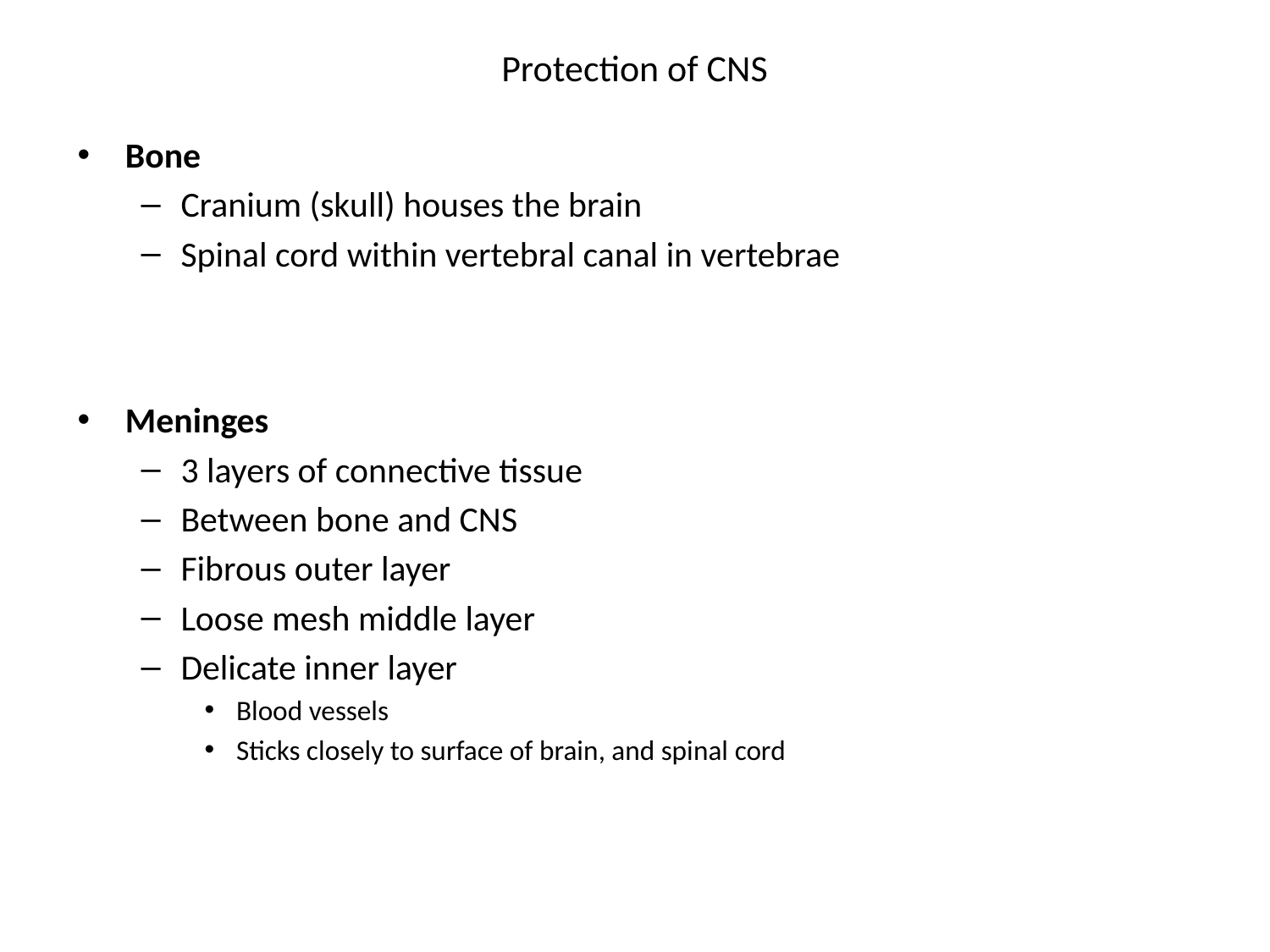

# Protection of CNS
Bone
Cranium (skull) houses the brain
Spinal cord within vertebral canal in vertebrae

Meninges
3 layers of connective tissue
Between bone and CNS
Fibrous outer layer
Loose mesh middle layer
Delicate inner layer
Blood vessels
Sticks closely to surface of brain, and spinal cord